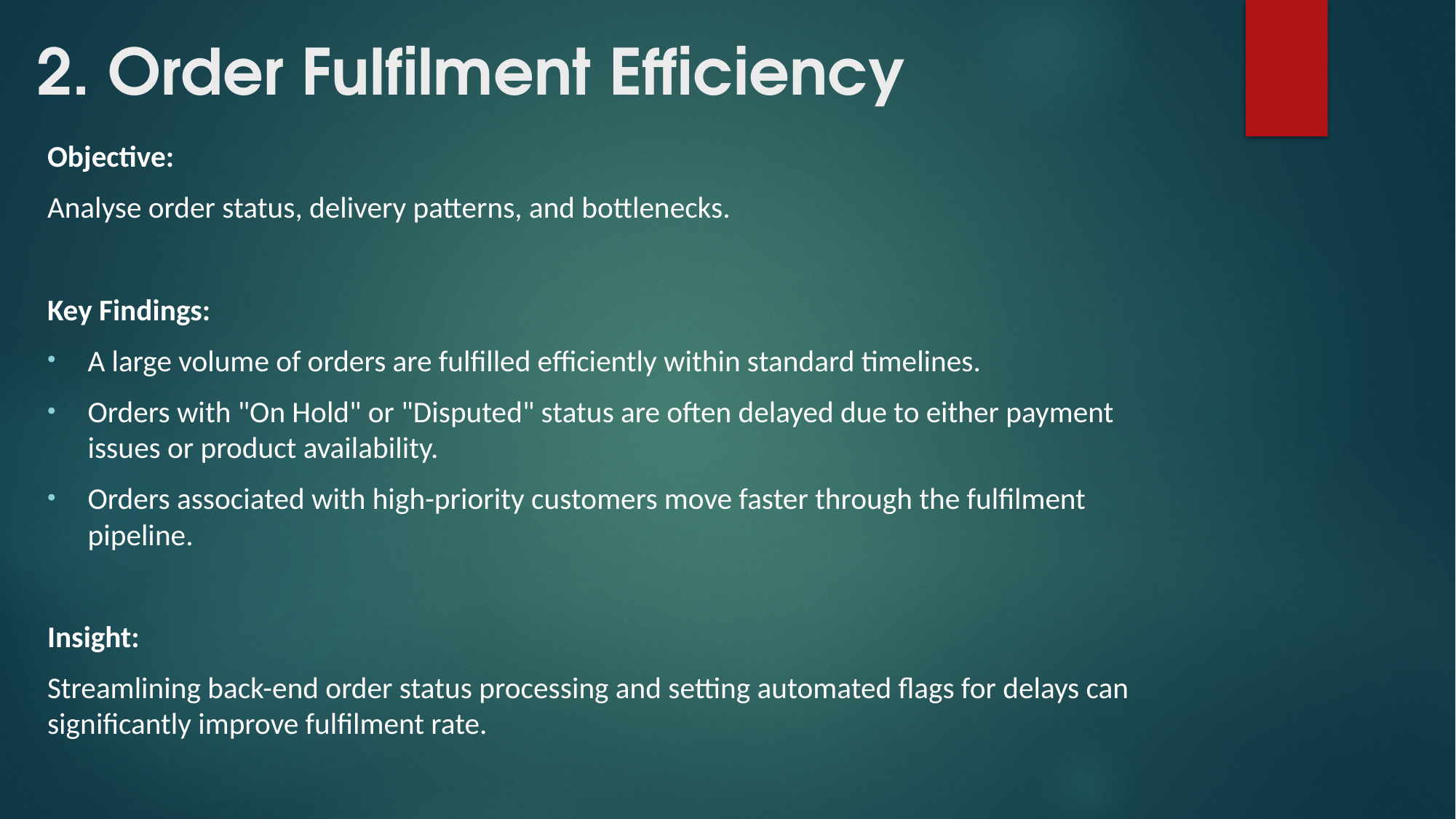

# 2. Order Fulfilment Efficiency
Objective:
Analyse order status, delivery patterns, and bottlenecks.

Key Findings:
A large volume of orders are fulfilled efficiently within standard timelines.
Orders with "On Hold" or "Disputed" status are often delayed due to either payment issues or product availability.
Orders associated with high-priority customers move faster through the fulfilment pipeline.

Insight:
Streamlining back-end order status processing and setting automated flags for delays can significantly improve fulfilment rate.